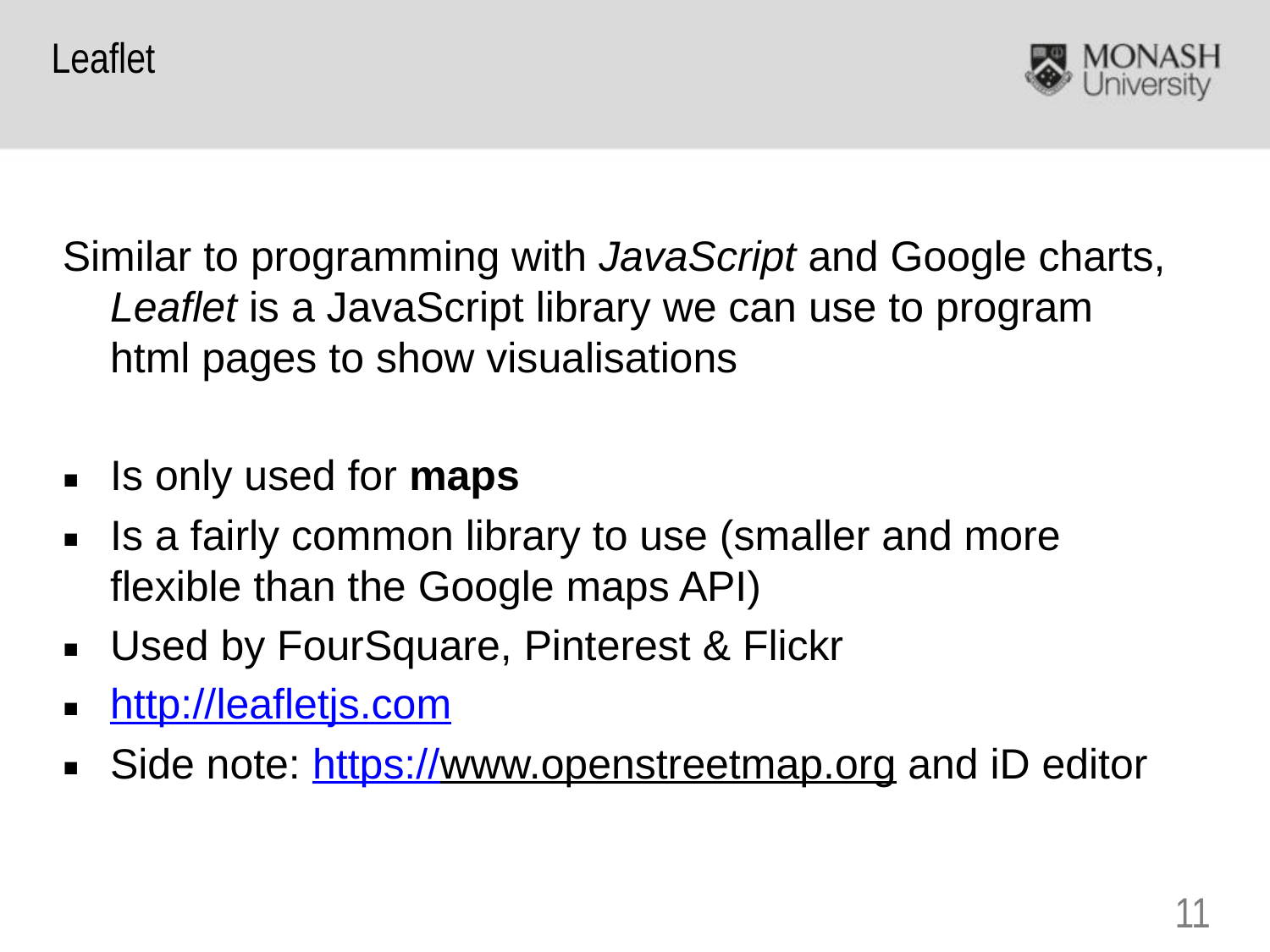

Leaflet
Similar to programming with JavaScript and Google charts, Leaflet is a JavaScript library we can use to program html pages to show visualisations

Is only used for maps
Is a fairly common library to use (smaller and more flexible than the Google maps API)
Used by FourSquare, Pinterest & Flickr
http://leafletjs.com
Side note: https://www.openstreetmap.org and iD editor